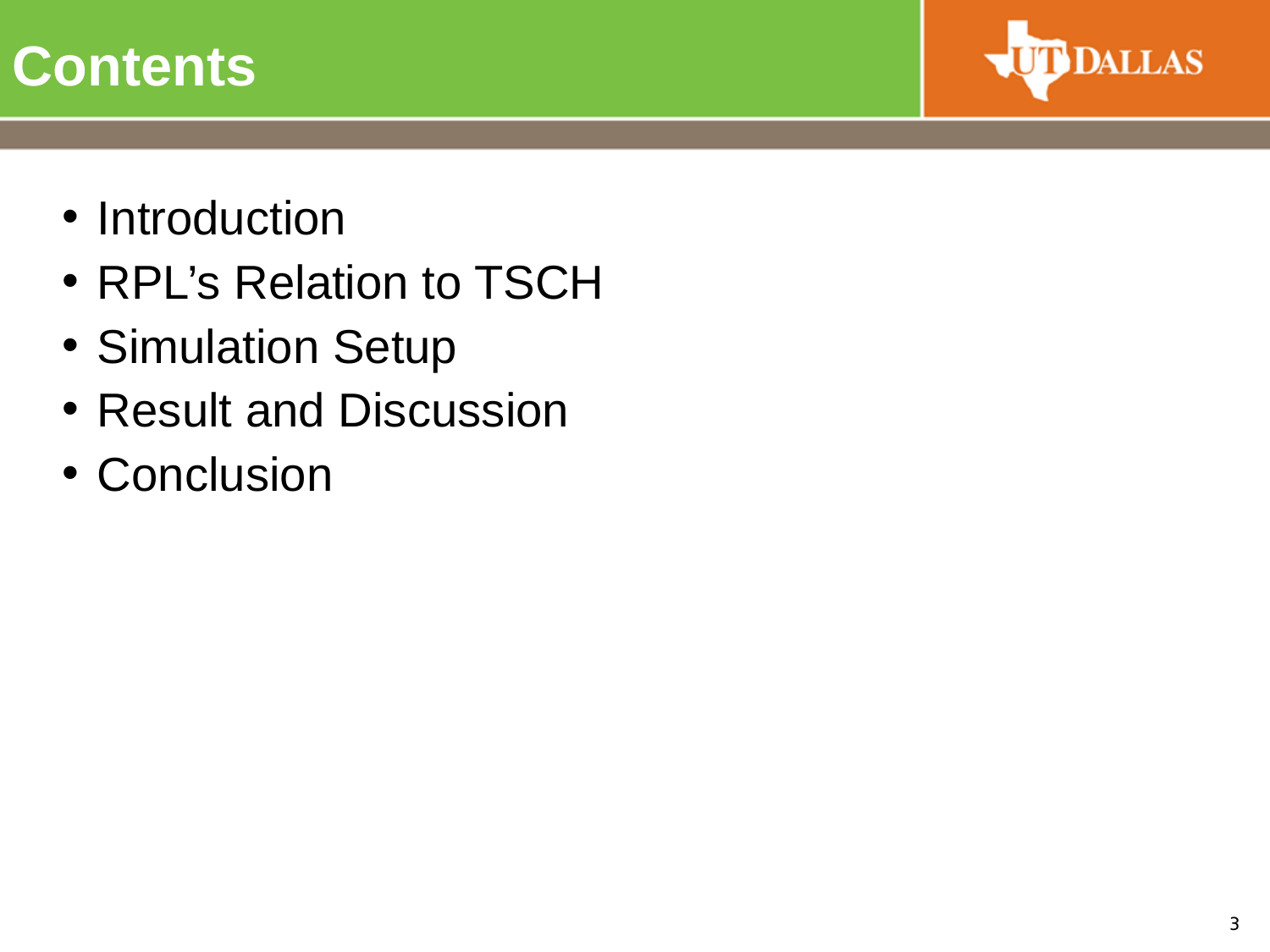

# Contents
Introduction
RPL’s Relation to TSCH
Simulation Setup
Result and Discussion
Conclusion

3